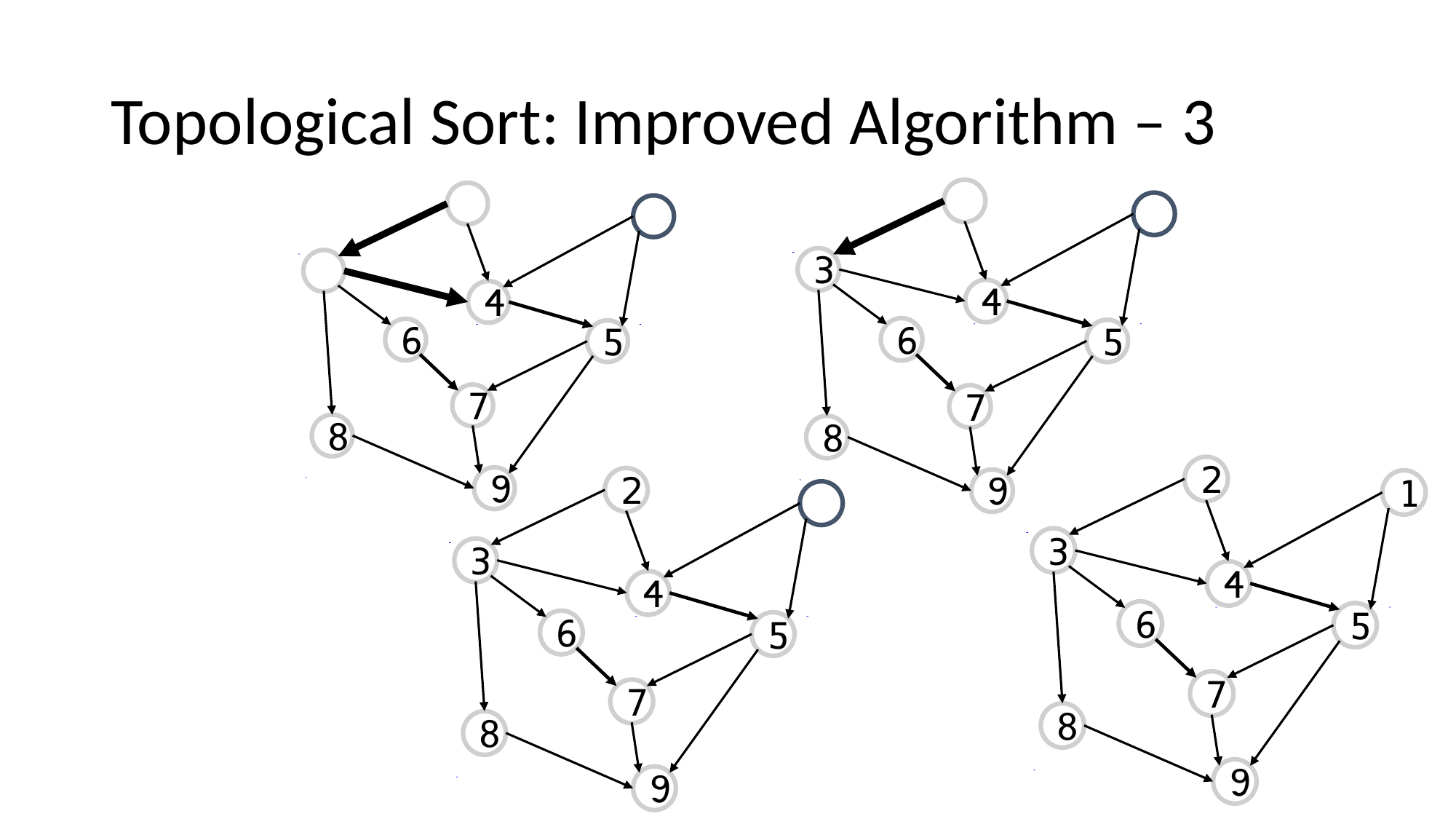

# Topological Sort: Improved Algorithm – 3

3

4
6
5

7
8
9

4
6
5

7
8
9

2
1
3

4
6
5

7
8
9

2

3

4
6
5

7
8
9